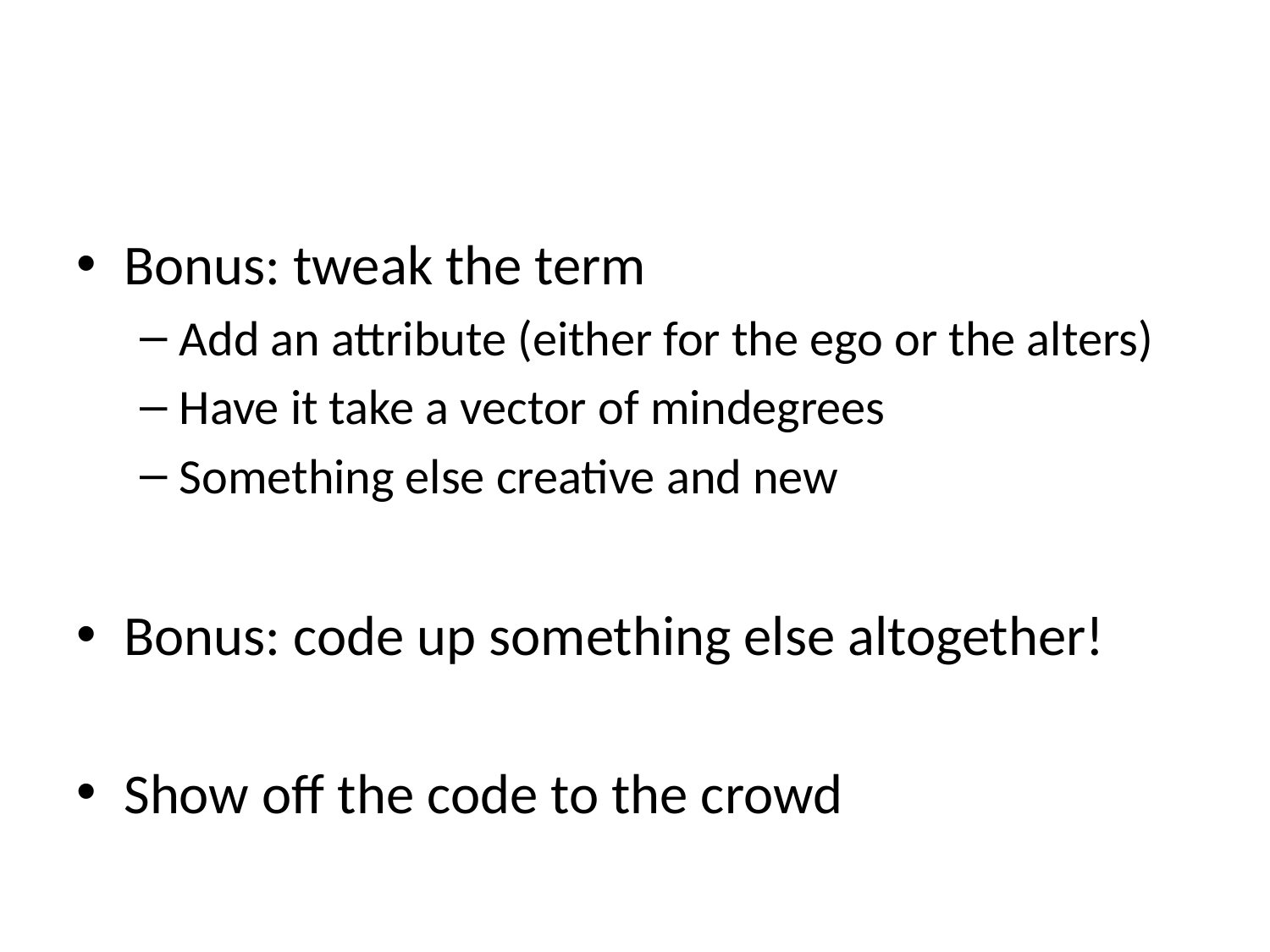

#
Bonus: tweak the term
Add an attribute (either for the ego or the alters)
Have it take a vector of mindegrees
Something else creative and new

Bonus: code up something else altogether!

Show off the code to the crowd